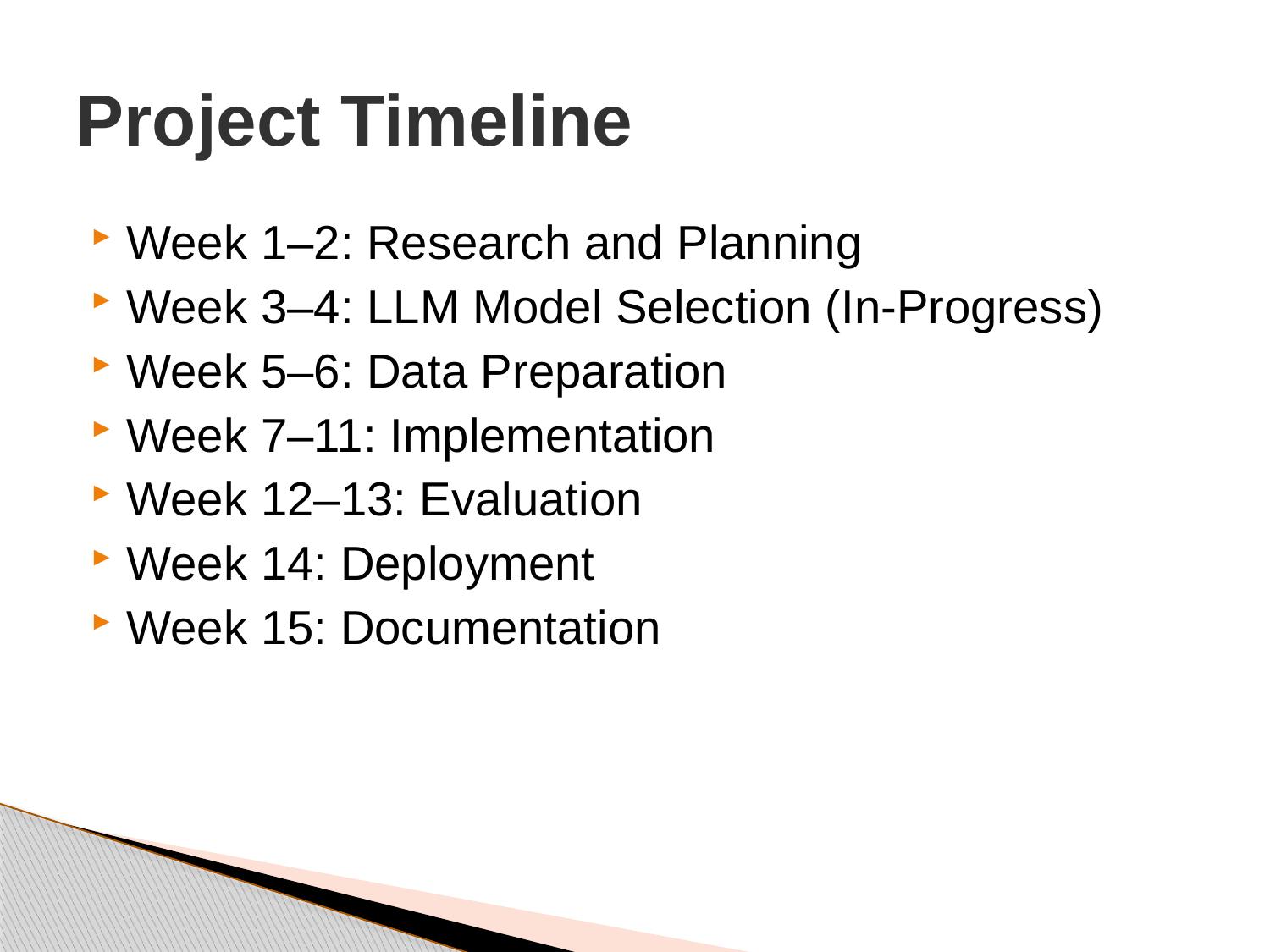

# Project Timeline
Week 1–2: Research and Planning
Week 3–4: LLM Model Selection (In-Progress)
Week 5–6: Data Preparation
Week 7–11: Implementation
Week 12–13: Evaluation
Week 14: Deployment
Week 15: Documentation